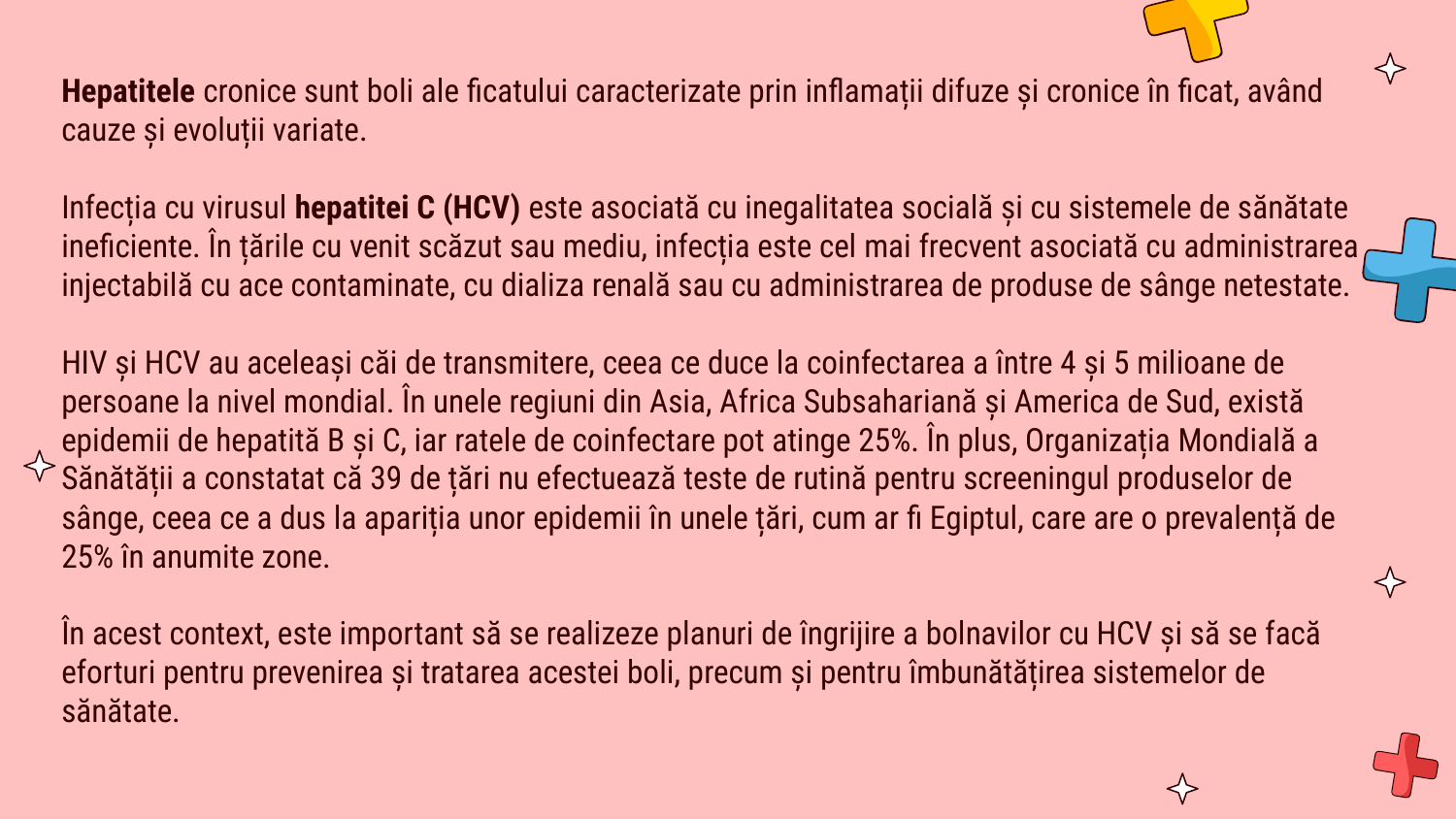

Hepatitele cronice sunt boli ale ficatului caracterizate prin inflamații difuze și cronice în ficat, având cauze și evoluții variate.

Infecția cu virusul hepatitei C (HCV) este asociată cu inegalitatea socială și cu sistemele de sănătate ineficiente. În țările cu venit scăzut sau mediu, infecția este cel mai frecvent asociată cu administrarea injectabilă cu ace contaminate, cu dializa renală sau cu administrarea de produse de sânge netestate.

HIV și HCV au aceleași căi de transmitere, ceea ce duce la coinfectarea a între 4 și 5 milioane de persoane la nivel mondial. În unele regiuni din Asia, Africa Subsahariană și America de Sud, există epidemii de hepatită B și C, iar ratele de coinfectare pot atinge 25%. În plus, Organizația Mondială a Sănătății a constatat că 39 de țări nu efectuează teste de rutină pentru screeningul produselor de sânge, ceea ce a dus la apariția unor epidemii în unele țări, cum ar fi Egiptul, care are o prevalență de 25% în anumite zone.

În acest context, este important să se realizeze planuri de îngrijire a bolnavilor cu HCV și să se facă eforturi pentru prevenirea și tratarea acestei boli, precum și pentru îmbunătățirea sistemelor de sănătate.